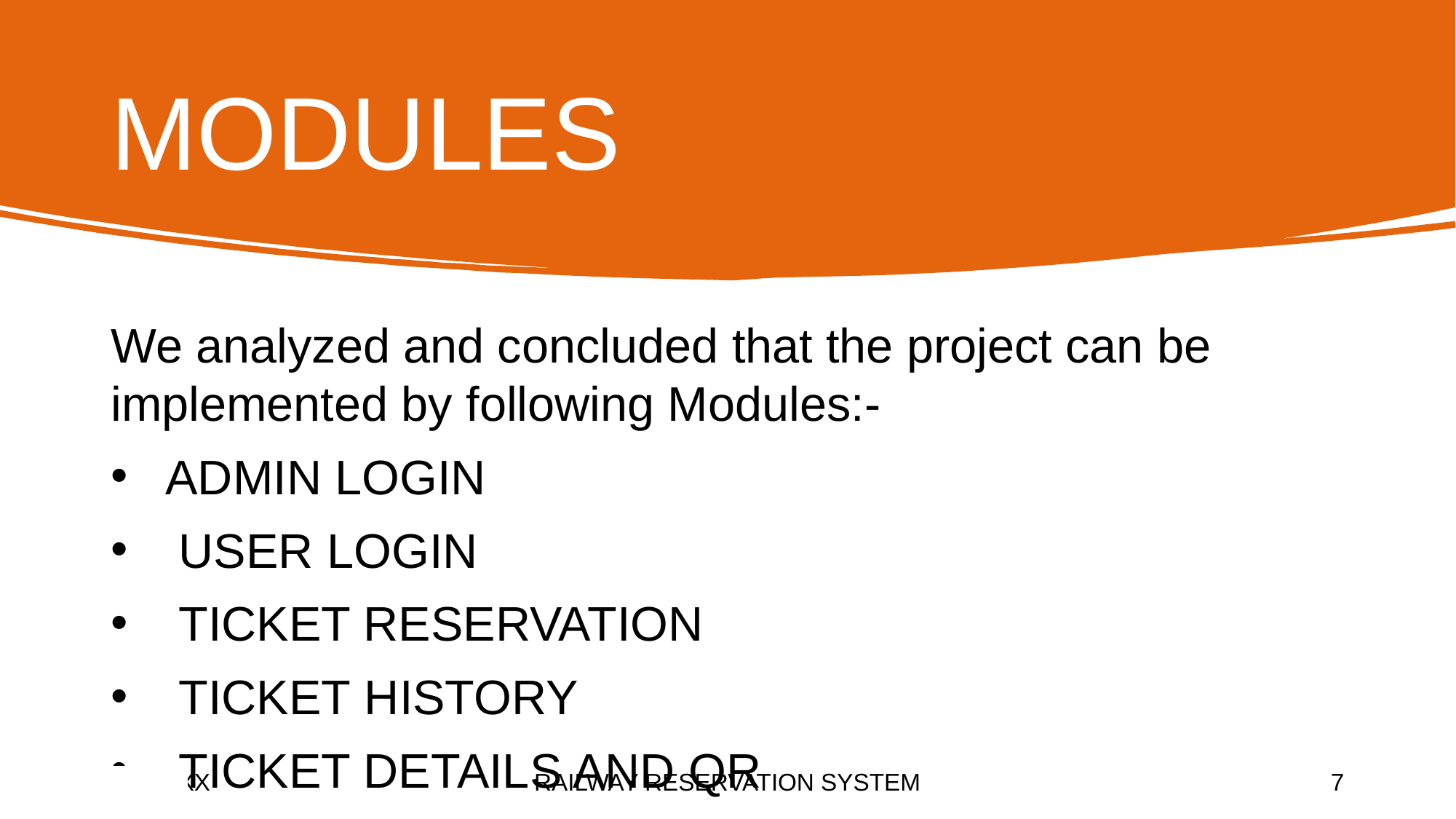

# MODULES
We analyzed and concluded that the project can be implemented by following Modules:-
ADMIN LOGIN
   USER LOGIN
   TICKET RESERVATION
   TICKET HISTORY
   TICKET DETAILS AND QR

9/3/20XX
RAILWAY RESERVATION SYSTEM
7